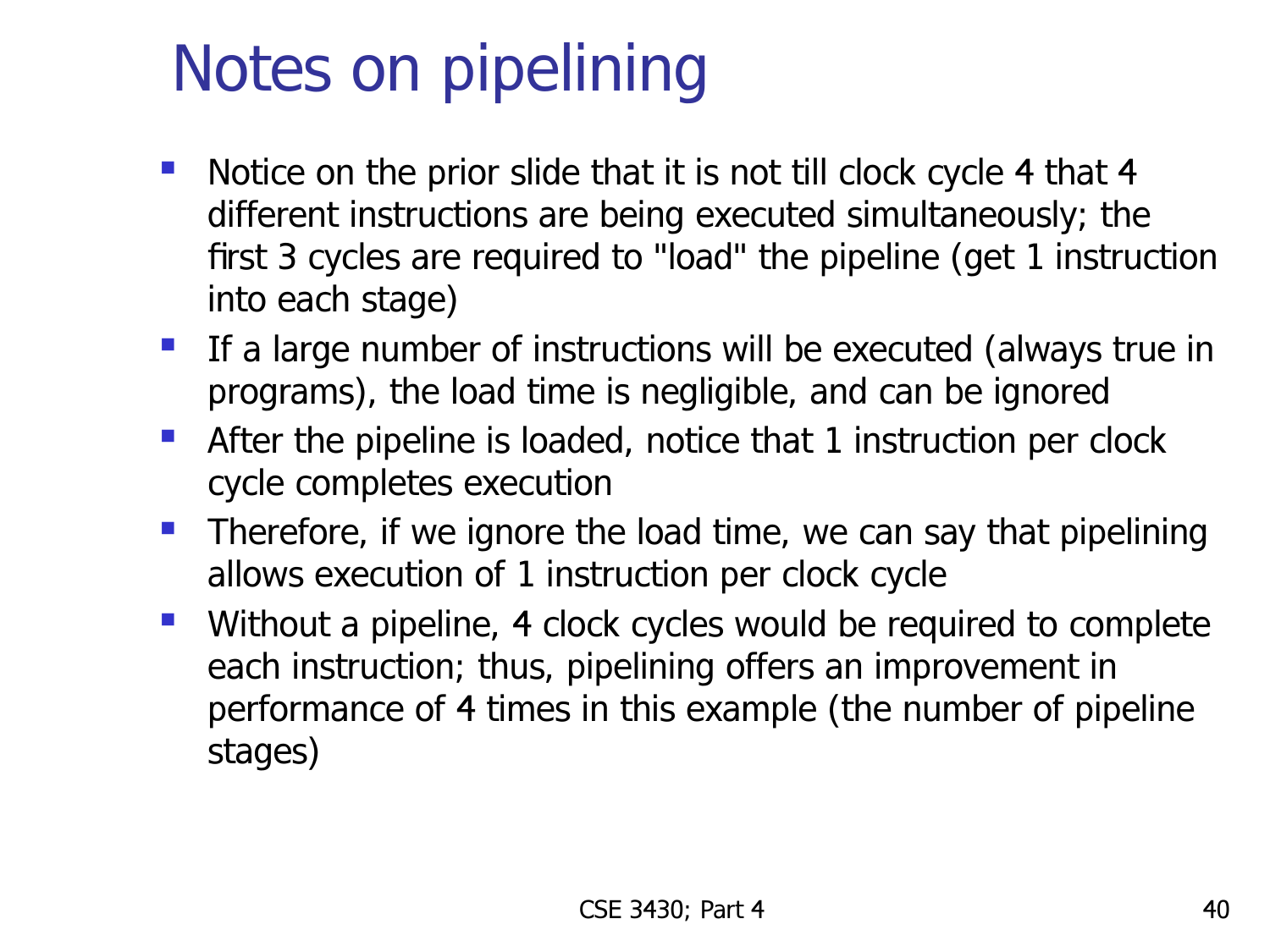

# Notes on pipelining
Notice on the prior slide that it is not till clock cycle 4 that 4 different instructions are being executed simultaneously; the first 3 cycles are required to "load" the pipeline (get 1 instruction into each stage)
If a large number of instructions will be executed (always true in programs), the load time is negligible, and can be ignored
After the pipeline is loaded, notice that 1 instruction per clock cycle completes execution
Therefore, if we ignore the load time, we can say that pipelining allows execution of 1 instruction per clock cycle
Without a pipeline, 4 clock cycles would be required to complete each instruction; thus, pipelining offers an improvement in performance of 4 times in this example (the number of pipeline stages)
CSE 3430; Part 4
40